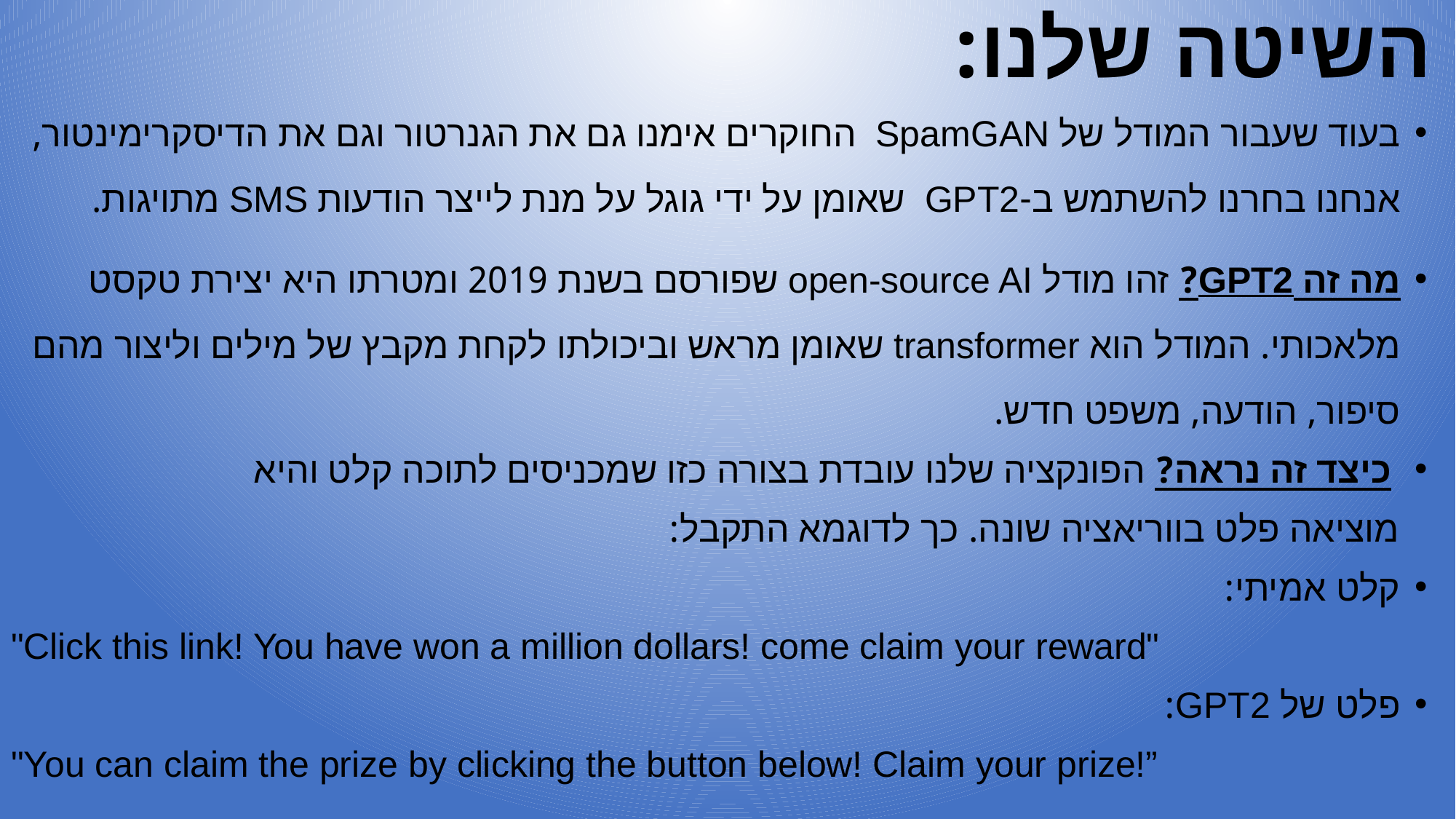

השיטה שלנו:
בעוד שעבור המודל של SpamGAN  החוקרים אימנו גם את הגנרטור וגם את הדיסקרימינטור, אנחנו בחרנו להשתמש ב-GPT2  שאומן על ידי גוגל על מנת לייצר הודעות SMS מתויגות.
מה זה GPT2? זהו מודל open-source AI שפורסם בשנת 2019 ומטרתו היא יצירת טקסט מלאכותי. המודל הוא transformer שאומן מראש וביכולתו לקחת מקבץ של מילים וליצור מהם סיפור, הודעה, משפט חדש.
 כיצד זה נראה? הפונקציה שלנו עובדת בצורה כזו שמכניסים לתוכה קלט והיא
   מוציאה פלט בווריאציה שונה. כך לדוגמא התקבל:
קלט אמיתי:
"Click this link! You have won a million dollars! come claim your reward"
פלט של GPT2:
"You can claim the prize by clicking the button below! Claim your prize!”